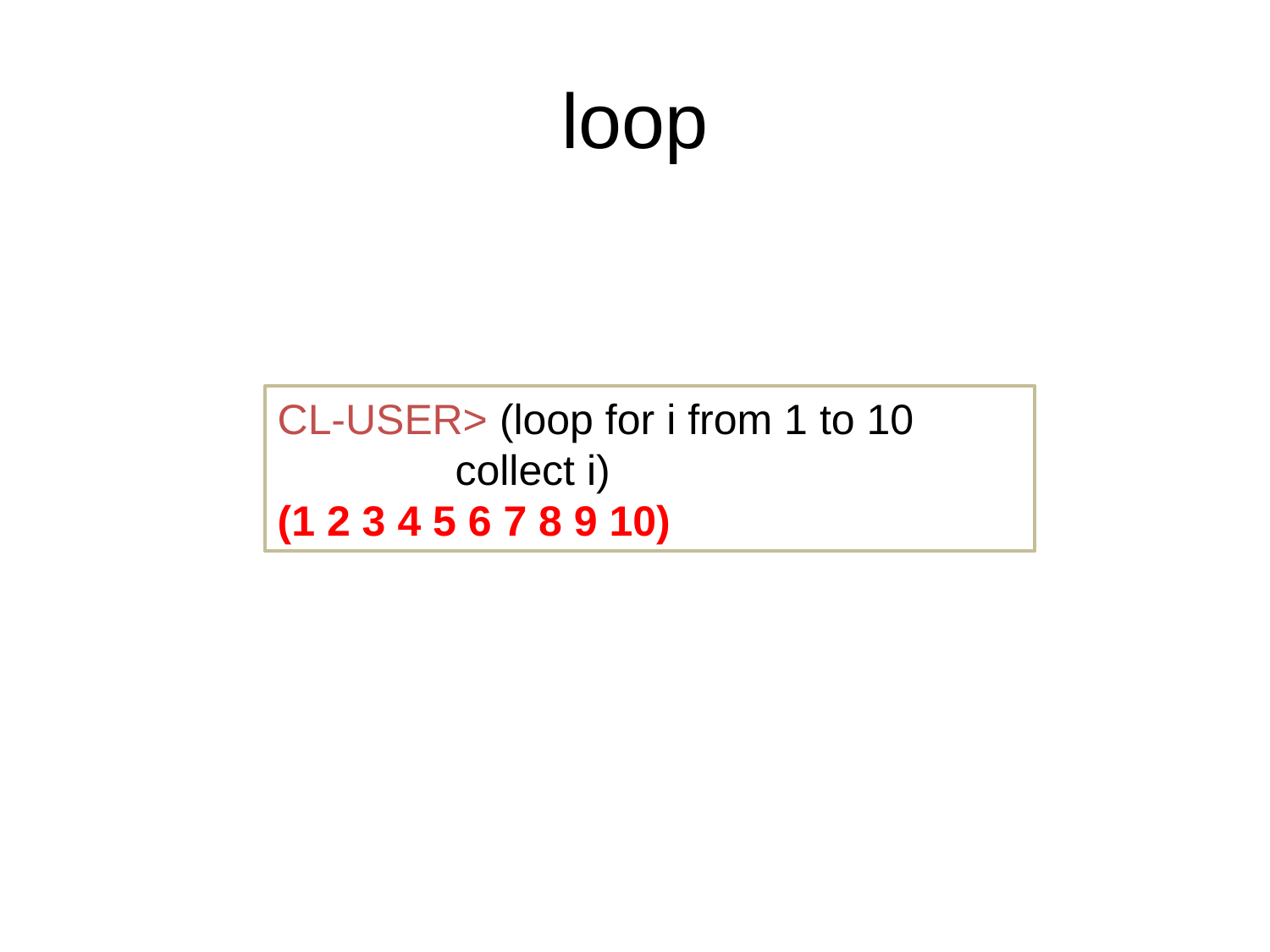

# loop
CL-USER> (loop for i from 1 to 10
               collect i)
(1 2 3 4 5 6 7 8 9 10)